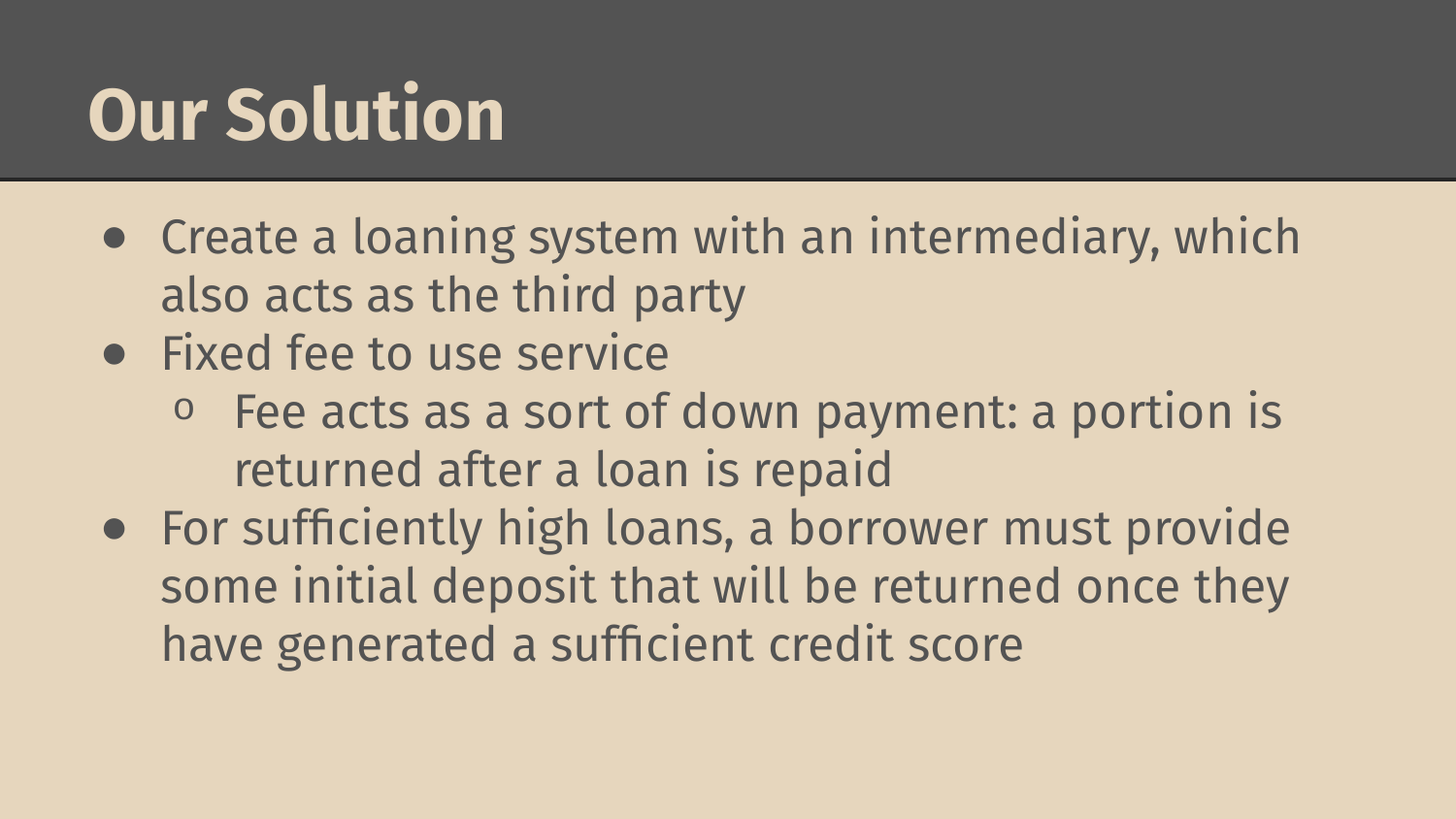

# Our Solution
Create a loaning system with an intermediary, which also acts as the third party
Fixed fee to use service
Fee acts as a sort of down payment: a portion is returned after a loan is repaid
For sufficiently high loans, a borrower must provide some initial deposit that will be returned once they have generated a sufficient credit score